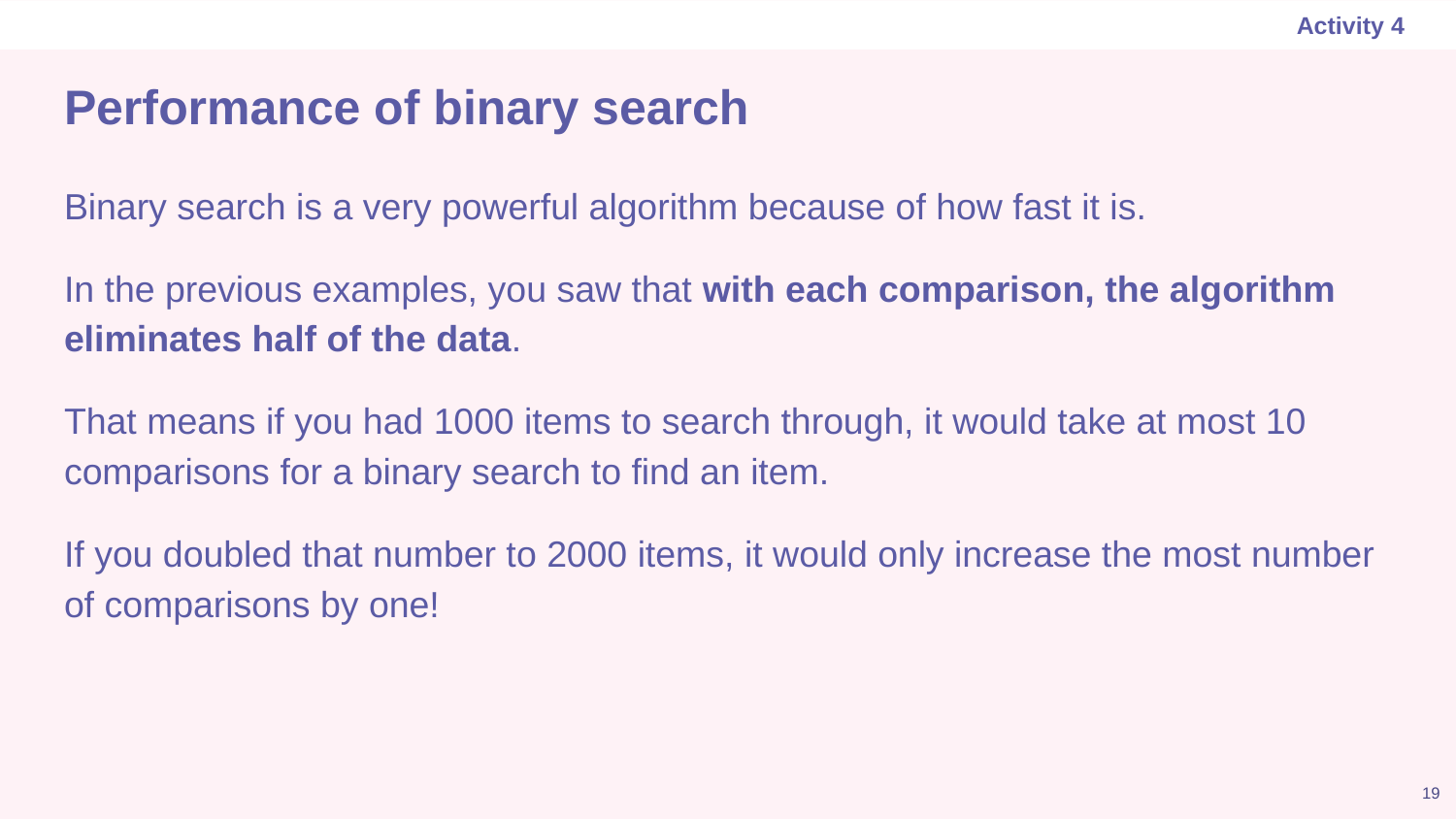

Activity 4
# Performance of binary search
Binary search is a very powerful algorithm because of how fast it is.
In the previous examples, you saw that with each comparison, the algorithm eliminates half of the data.
That means if you had 1000 items to search through, it would take at most 10 comparisons for a binary search to find an item.
If you doubled that number to 2000 items, it would only increase the most number of comparisons by one!
19